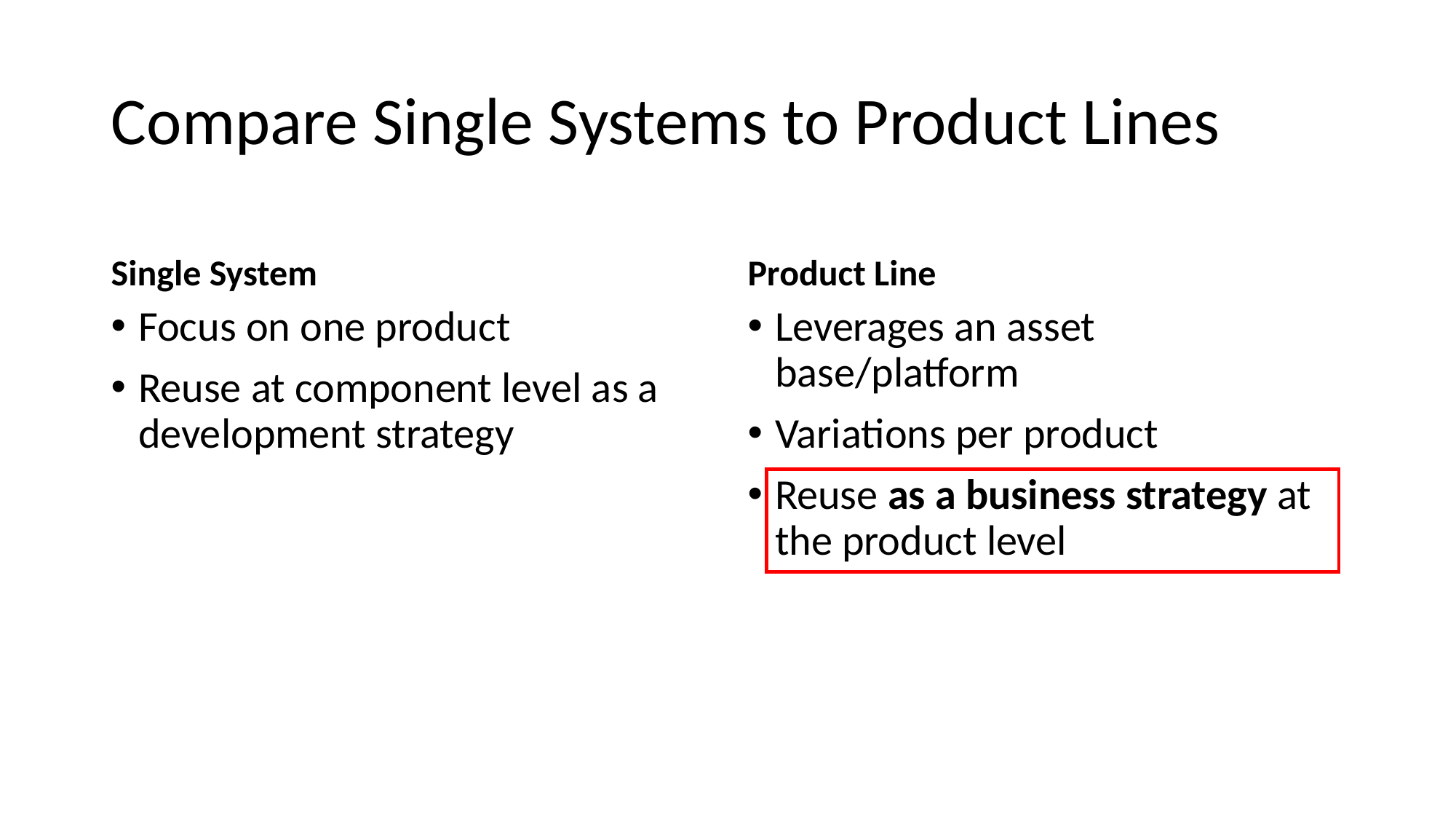

# Compare Single Systems to Product Lines
Single System
Product Line
Focus on one product
Reuse at component level as a development strategy
Leverages an asset base/platform
Variations per product
Reuse as a business strategy at the product level